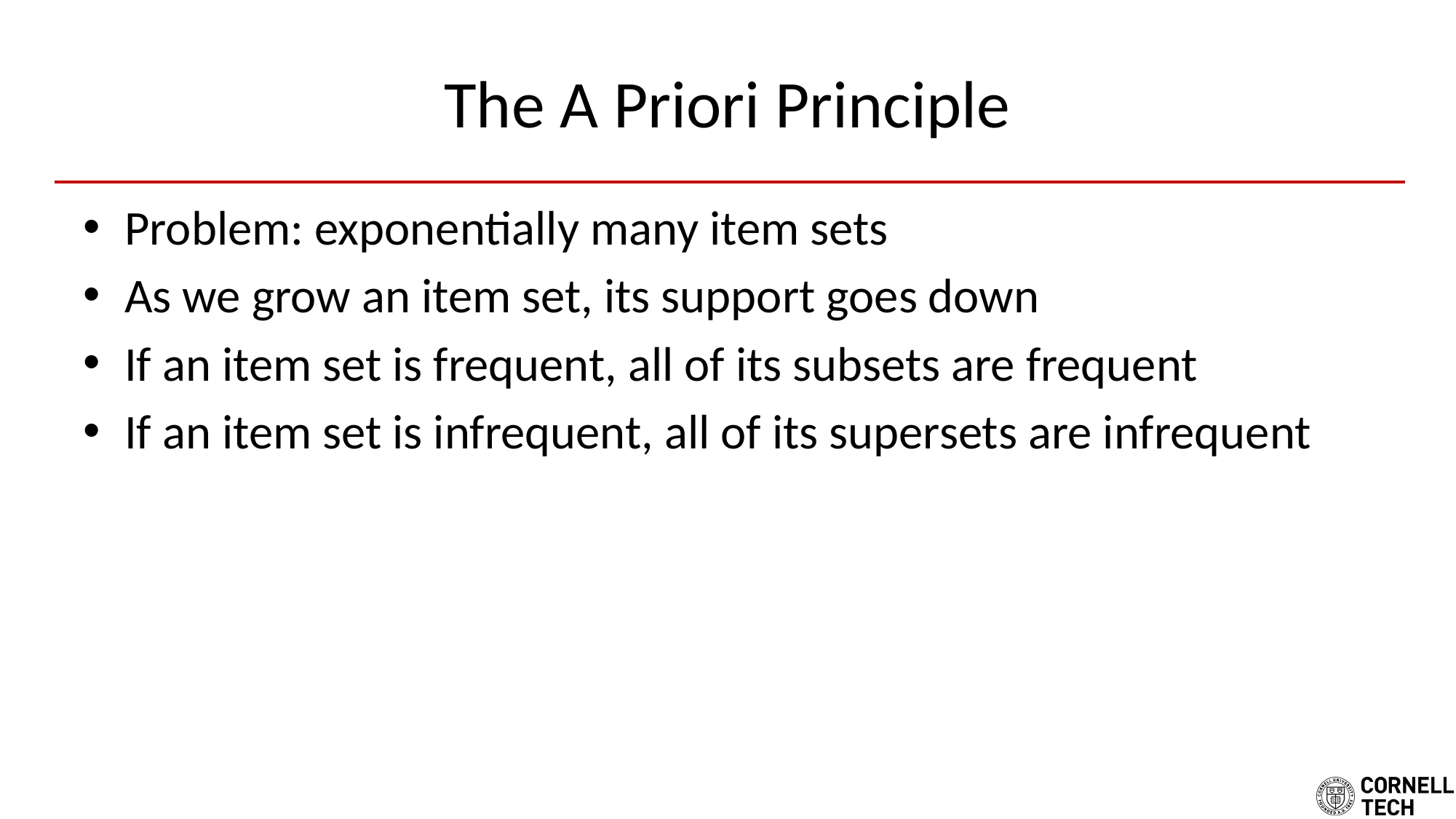

# The A Priori Principle
Problem: exponentially many item sets
As we grow an item set, its support goes down
If an item set is frequent, all of its subsets are frequent
If an item set is infrequent, all of its supersets are infrequent